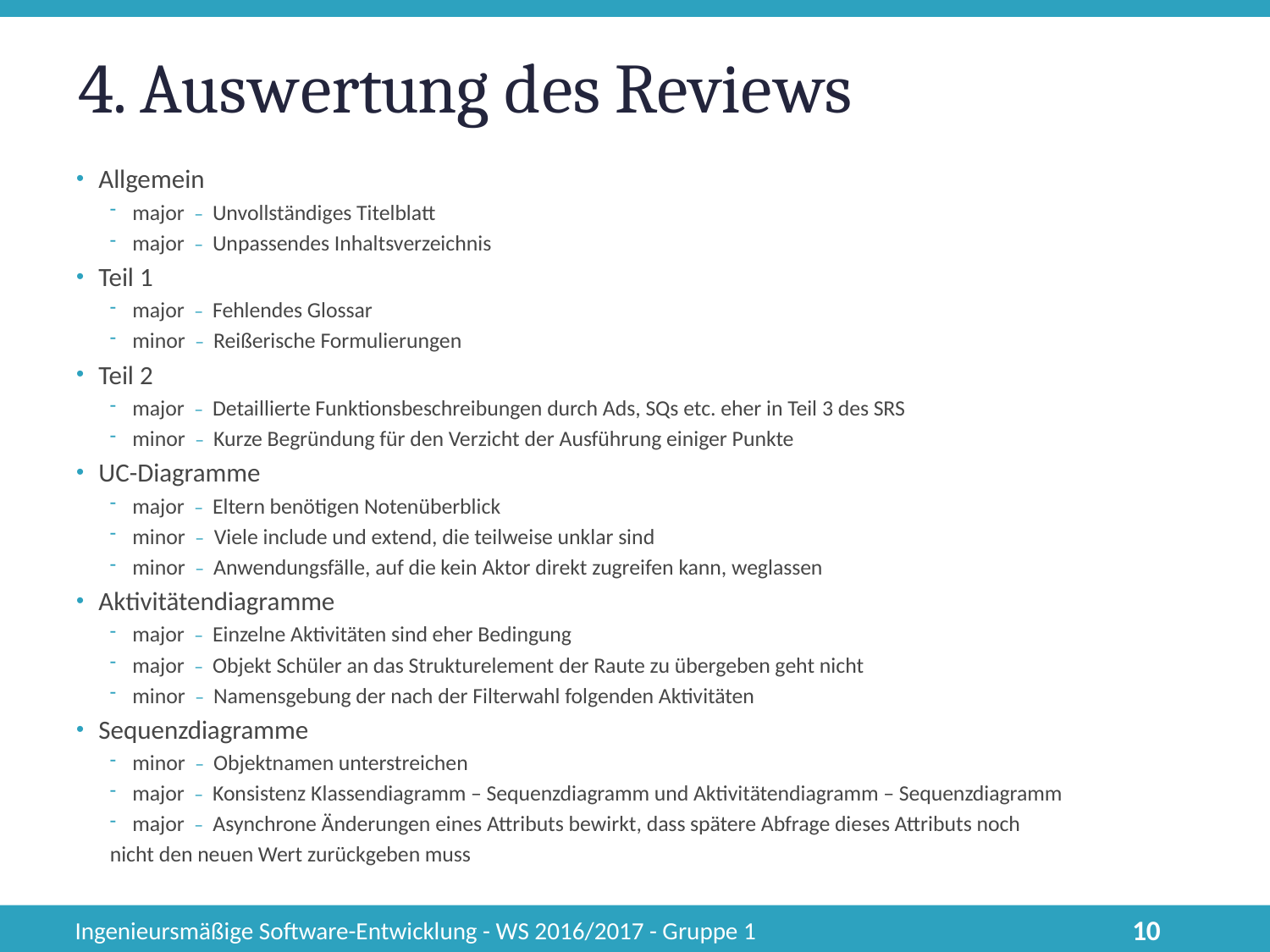

# 4. Auswertung des Reviews
Allgemein
major  –  Unvollständiges Titelblatt
major  –  Unpassendes Inhaltsverzeichnis
Teil 1
major  –  Fehlendes Glossar
minor  –  Reißerische Formulierungen
Teil 2
major  –  Detaillierte Funktionsbeschreibungen durch Ads, SQs etc. eher in Teil 3 des SRS
minor  –  Kurze Begründung für den Verzicht der Ausführung einiger Punkte
UC-Diagramme
major  –  Eltern benötigen Notenüberblick
minor  –  Viele include und extend, die teilweise unklar sind
minor  –  Anwendungsfälle, auf die kein Aktor direkt zugreifen kann, weglassen
Aktivitätendiagramme
major  –  Einzelne Aktivitäten sind eher Bedingung
major  –  Objekt Schüler an das Strukturelement der Raute zu übergeben geht nicht
minor  –  Namensgebung der nach der Filterwahl folgenden Aktivitäten
Sequenzdiagramme
minor  –  Objektnamen unterstreichen
major  –  Konsistenz Klassendiagramm – Sequenzdiagramm und Aktivitätendiagramm – Sequenzdiagramm
major  –  Asynchrone Änderungen eines Attributs bewirkt, dass spätere Abfrage dieses Attributs noch
	nicht den neuen Wert zurückgeben muss

Ingenieursmäßige Software-Entwicklung - WS 2016/2017 - Gruppe 1
10